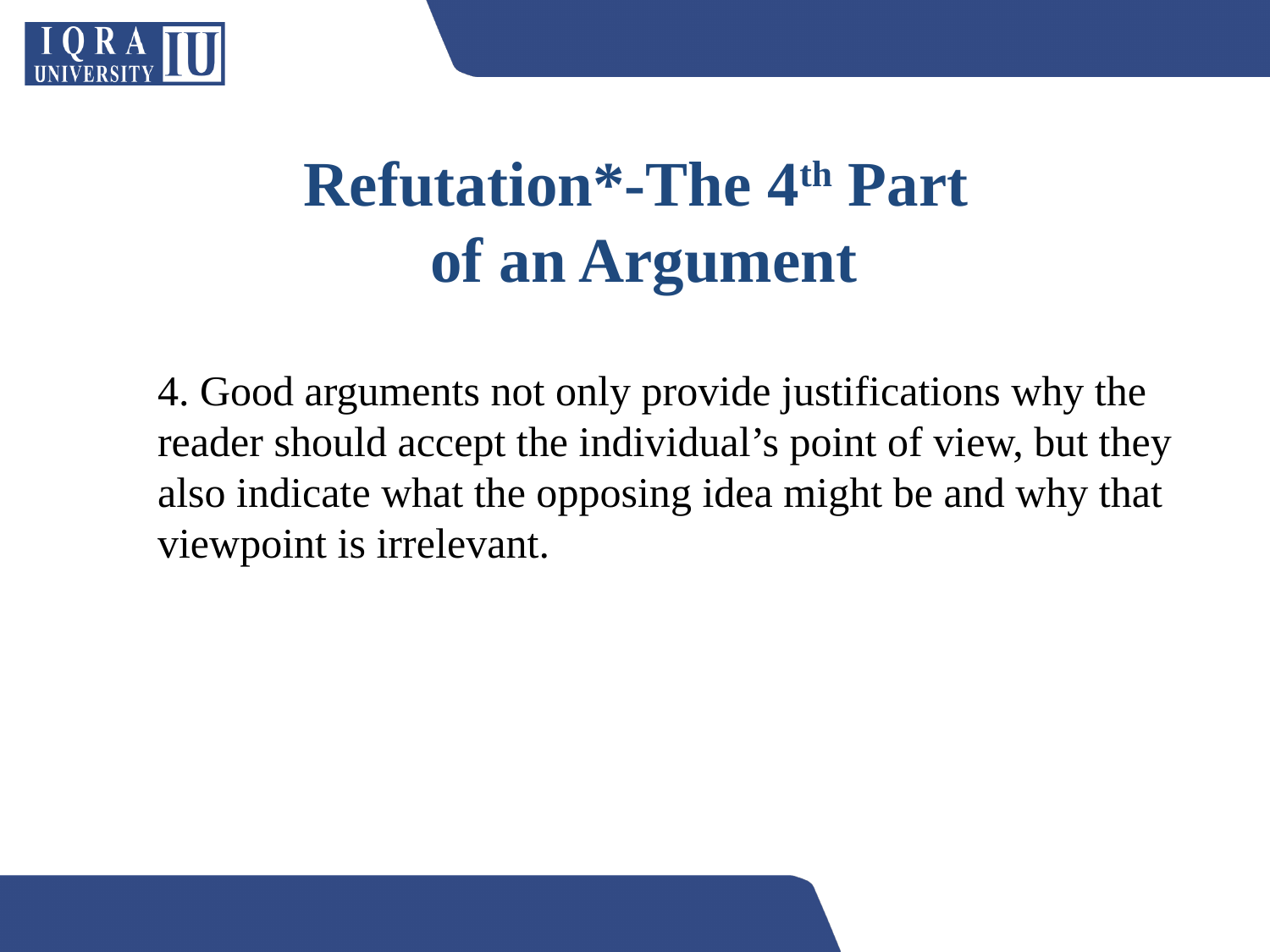

# Refutation*-The 4th Part of an Argument
4. Good arguments not only provide justifications why the reader should accept the individual’s point of view, but they also indicate what the opposing idea might be and why that viewpoint is irrelevant.